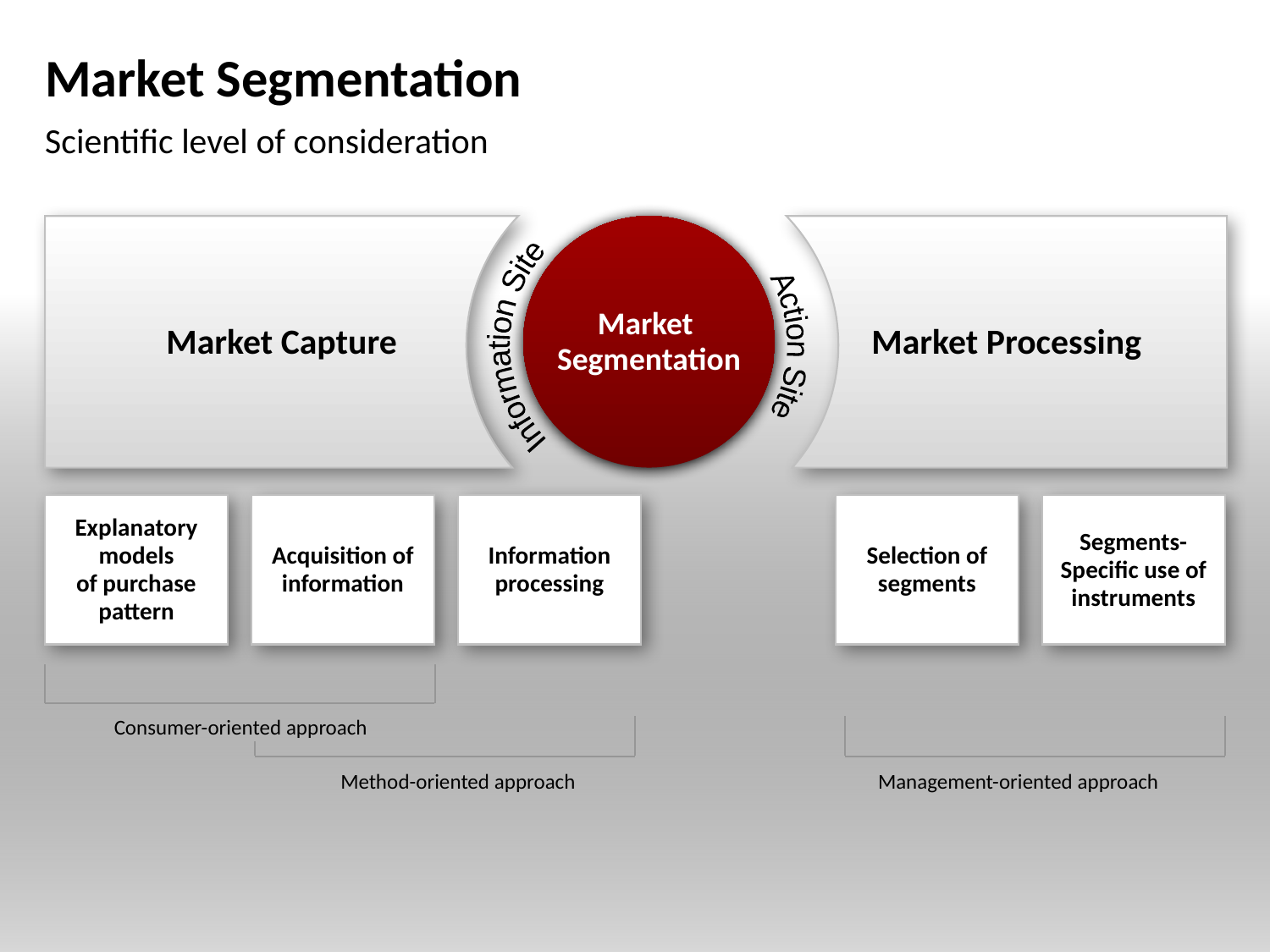

# Market Segmentation
Scientific level of consideration
Information Site
Action Site
Market
Segmentation
Market Capture
Market Processing
Explanatory models
of purchase pattern
Acquisition of information
Information processing
Selection of segments
Segments-
Specific use of instruments
Consumer-oriented approach
Method-oriented approach
Management-oriented approach